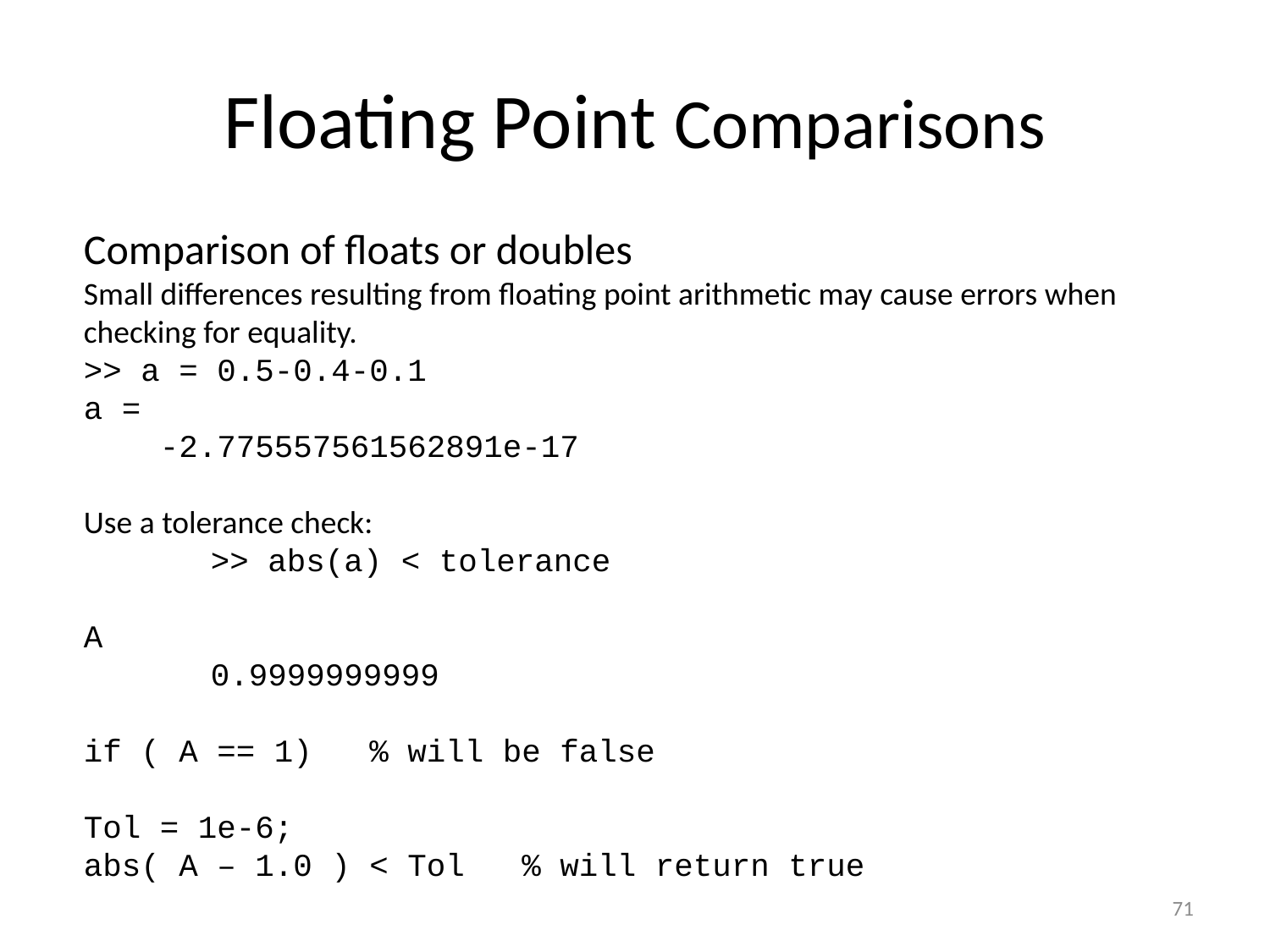

# Floating Point Comparisons
Comparison of floats or doubles
Small differences resulting from floating point arithmetic may cause errors when checking for equality.
>> a = 0.5-0.4-0.1
a =
    -2.775557561562891e-17

Use a tolerance check:
	>> abs(a) < tolerance

A
	0.9999999999

if ( A == 1)   % will be false

Tol = 1e-6;
abs( A – 1.0 ) < Tol   % will return true
71